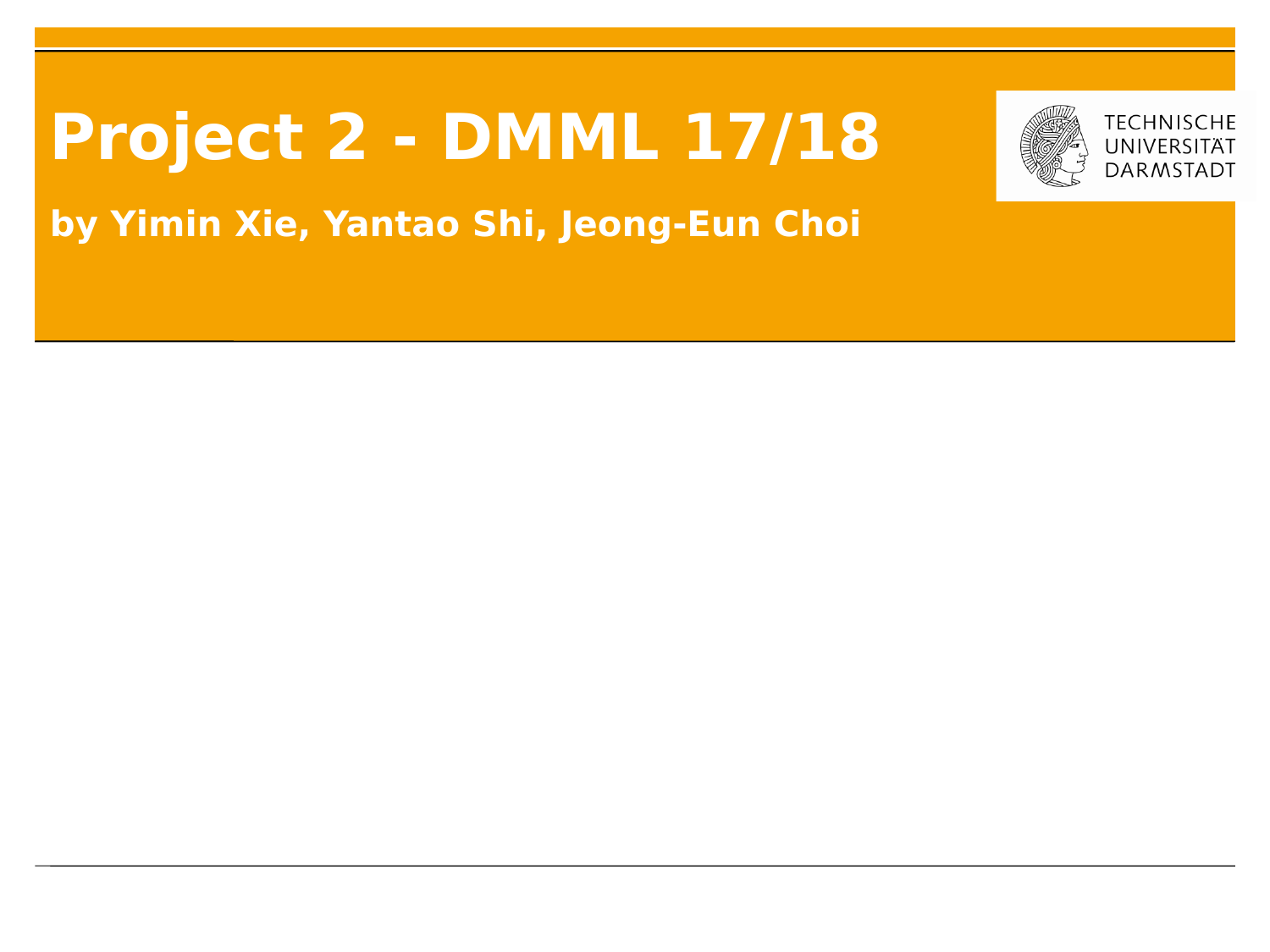

# Project 2 - DMML 17/18
by Yimin Xie, Yantao Shi, Jeong-Eun Choi